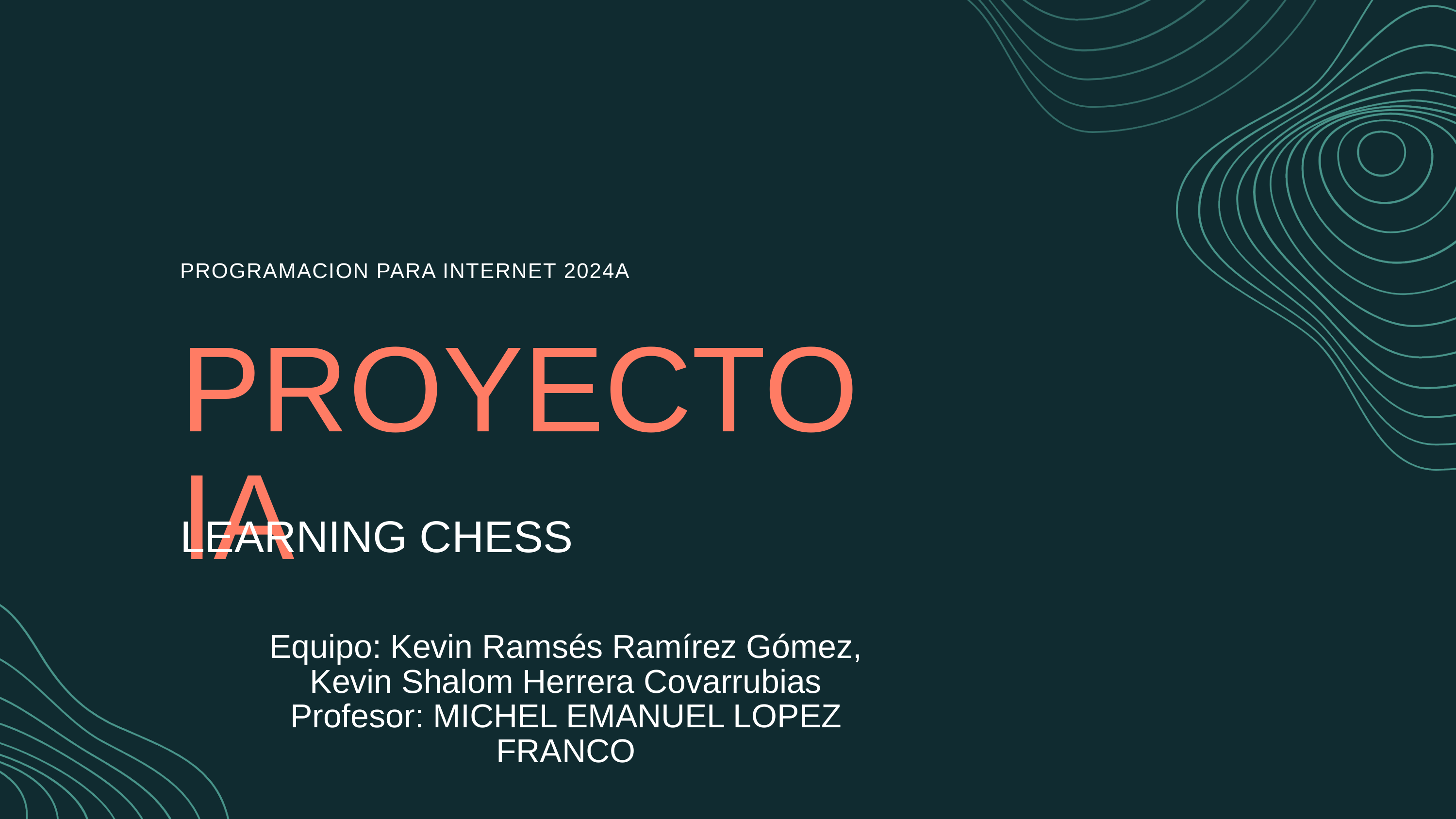

PROGRAMACION PARA INTERNET 2024A
PROYECTO IA
LEARNING CHESS

Equipo: Kevin Ramsés Ramírez Gómez, Kevin Shalom Herrera Covarrubias
Profesor: MICHEL EMANUEL LOPEZ FRANCO